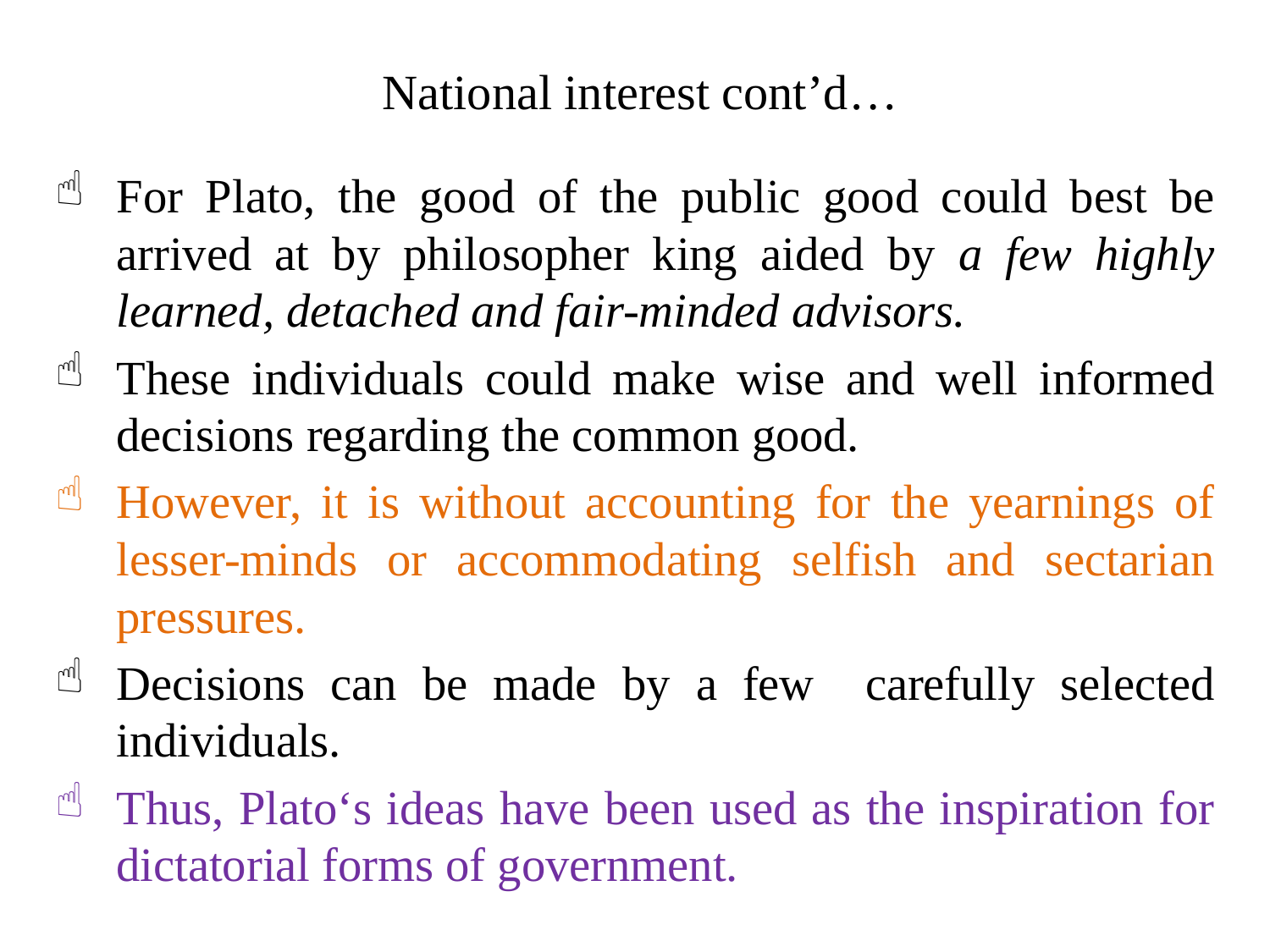

# National interest cont’d…
For Plato, the good of the public good could best be arrived at by philosopher king aided by a few highly learned, detached and fair-minded advisors.
These individuals could make wise and well informed decisions regarding the common good.
However, it is without accounting for the yearnings of lesser-minds or accommodating selfish and sectarian pressures.
Decisions can be made by a few  carefully selected individuals.
Thus, Plato‘s ideas have been used as the inspiration for dictatorial forms of government.